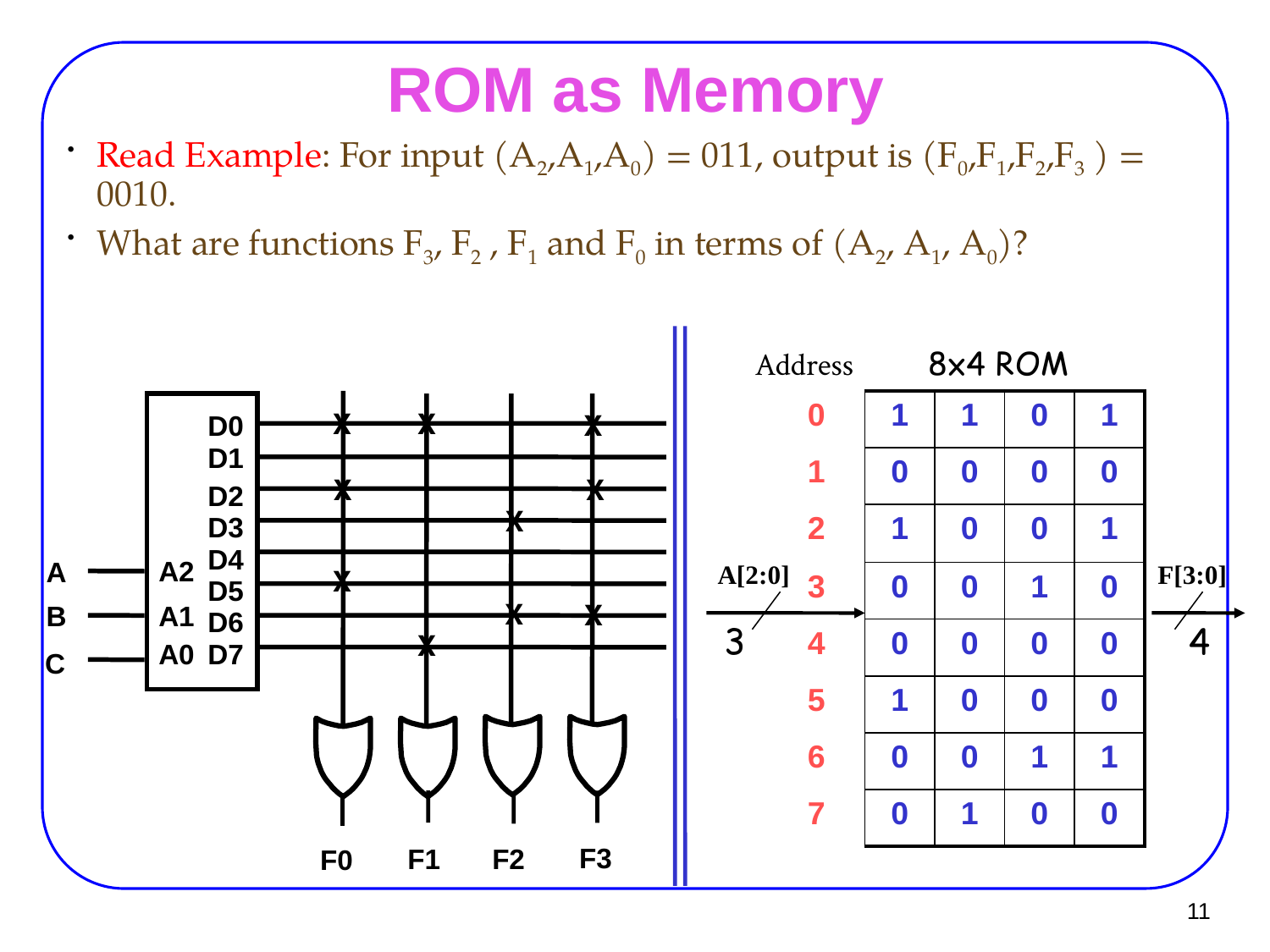

# ROM as Memory
Read Example: For input (A2,A1,A0) = 011, output is (F0,F1,F2,F3 ) = 0010.
What are functions F3, F2 , F1 and F0 in terms of (A2, A1, A0)?

Address
8x4 ROM
| 0 | 1 | 1 | 0 | 1 |
| --- | --- | --- | --- | --- |
| 1 | 0 | 0 | 0 | 0 |
| 2 | 1 | 0 | 0 | 1 |
| 3 | 0 | 0 | 1 | 0 |
| 4 | 0 | 0 | 0 | 0 |
| 5 | 1 | 0 | 0 | 0 |
| 6 | 0 | 0 | 1 | 1 |
| 7 | 0 | 1 | 0 | 0 |

X
X
X
D0

D1

X
X
D2

X
D3

D4

A2
A
X

D5

X
X
B
A1
D6

X
A0
D7
C

F3
F1
F2
F0
A[2:0]
F[3:0]

3

4
11